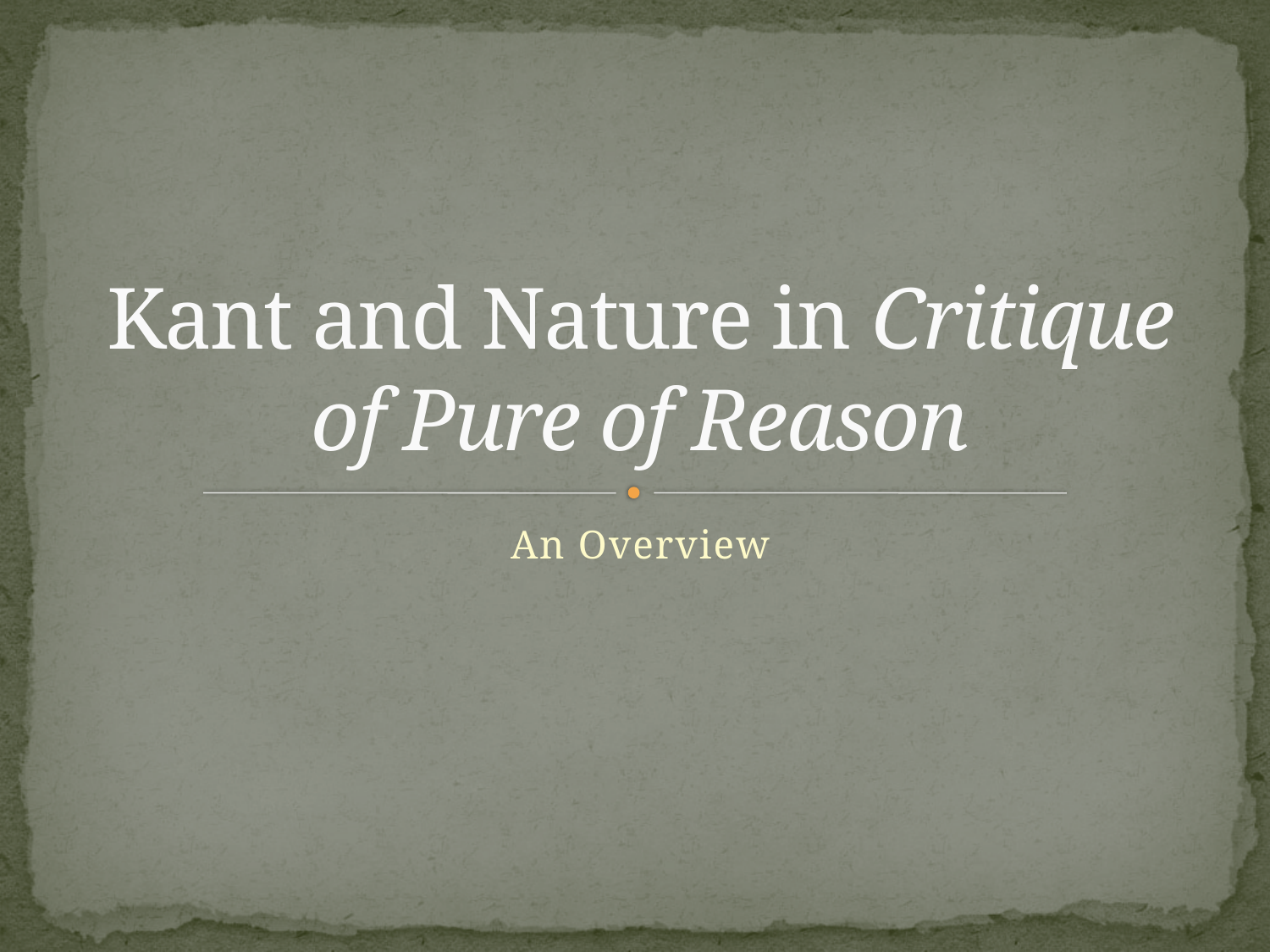

# Kant and Nature in Critique of Pure of Reason
An Overview